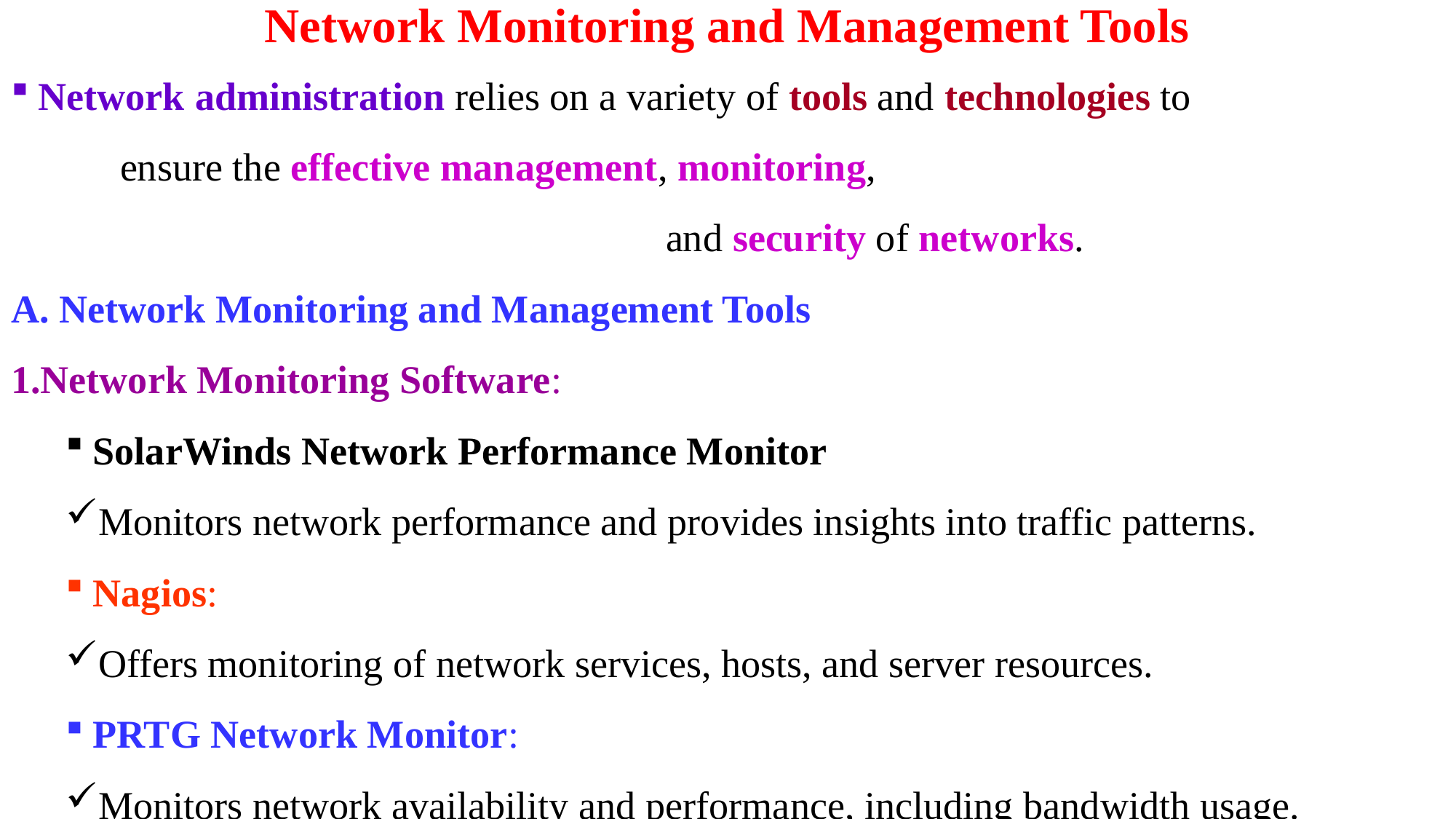

# Network Monitoring and Management Tools
Network administration relies on a variety of tools and technologies to
	ensure the effective management, monitoring,
						and security of networks.
A. Network Monitoring and Management Tools
Network Monitoring Software:
SolarWinds Network Performance Monitor
Monitors network performance and provides insights into traffic patterns.
Nagios:
Offers monitoring of network services, hosts, and server resources.
PRTG Network Monitor:
Monitors network availability and performance, including bandwidth usage.
115